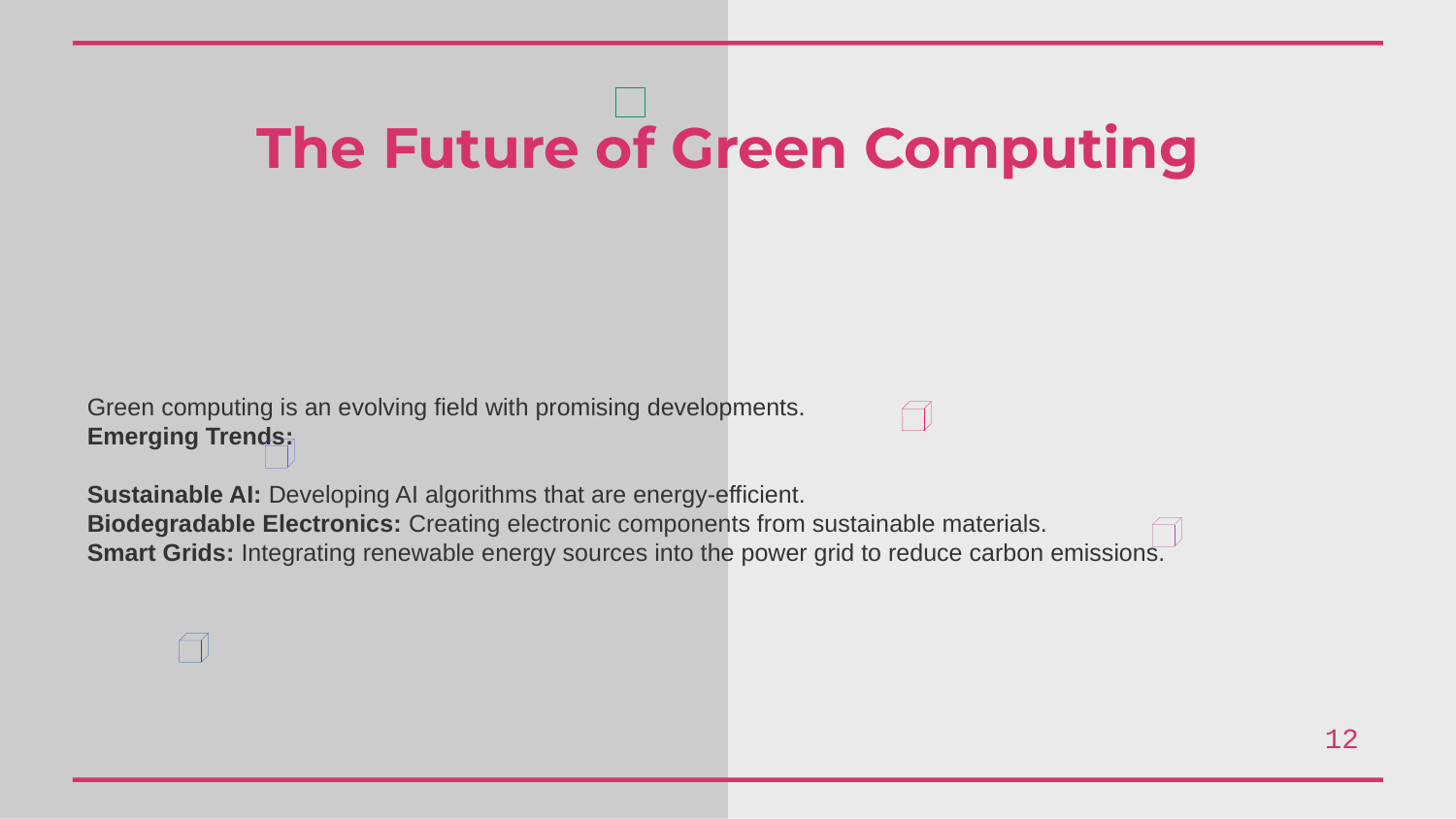

The Future of Green Computing

Green computing is an evolving field with promising developments.
Emerging Trends:

Sustainable AI: Developing AI algorithms that are energy-efficient.
Biodegradable Electronics: Creating electronic components from sustainable materials.
Smart Grids: Integrating renewable energy sources into the power grid to reduce carbon emissions.

12